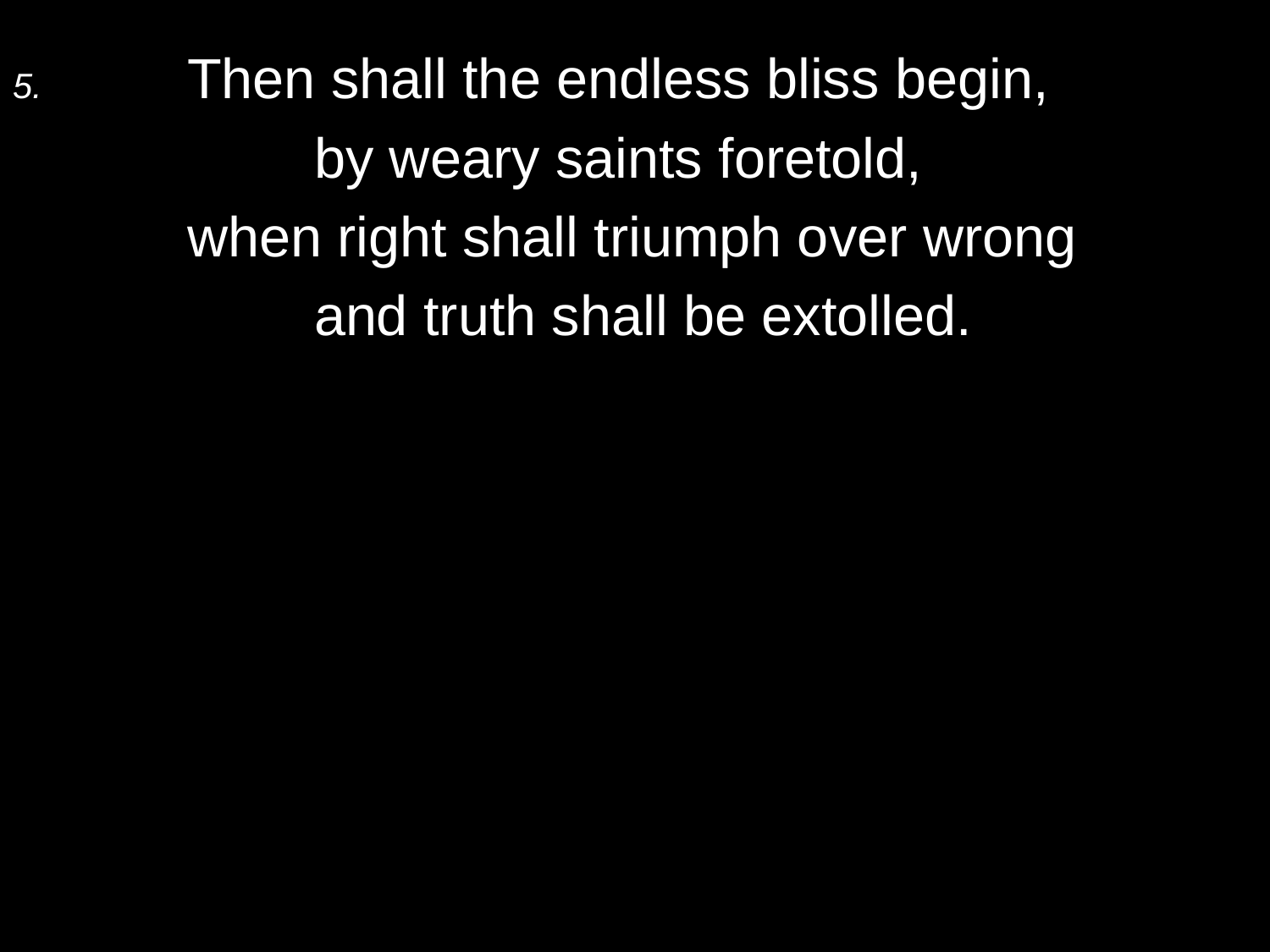

5.	Then shall the endless bliss begin,
		by weary saints foretold,
	when right shall triumph over wrong
		and truth shall be extolled.